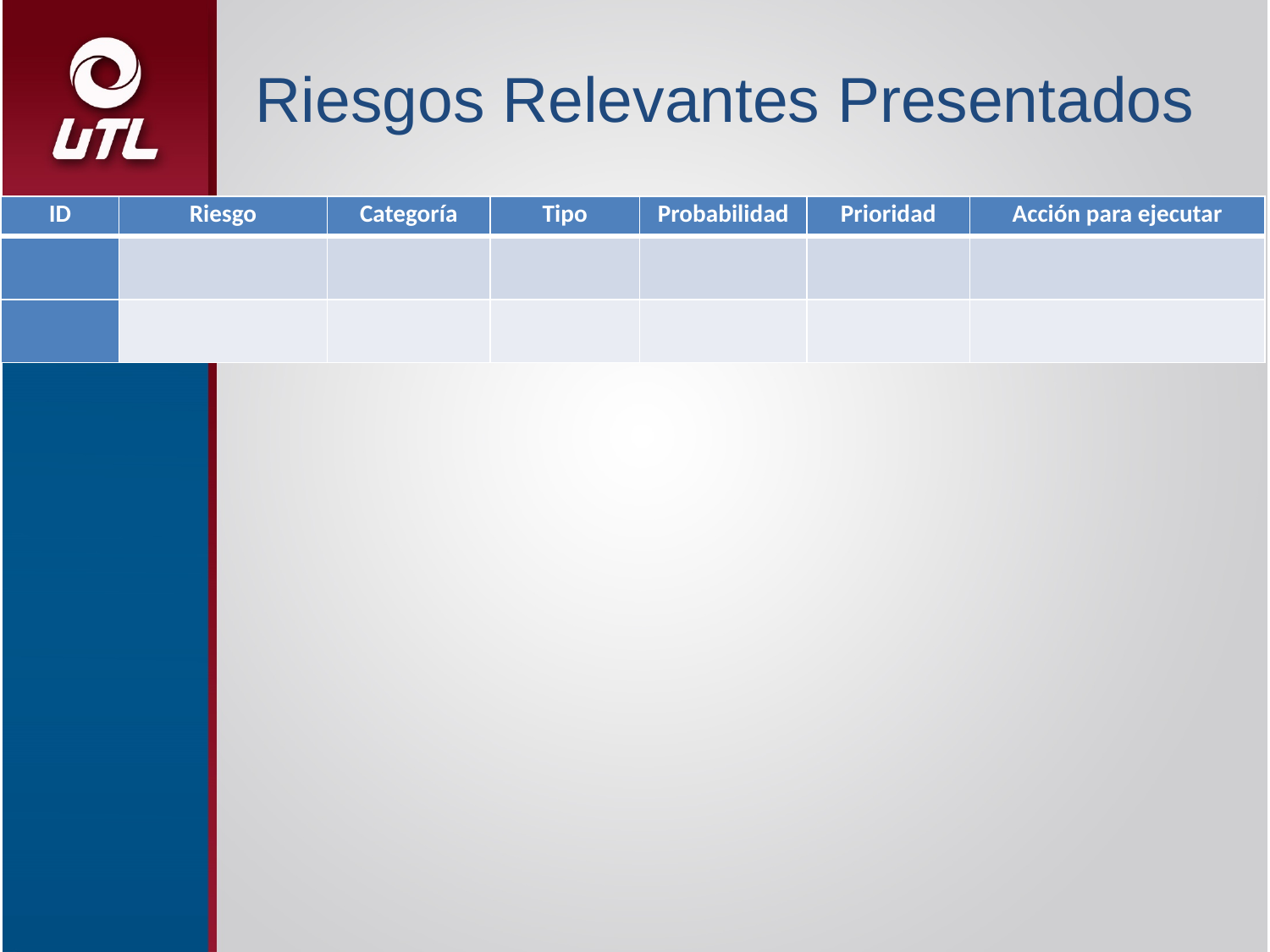

# Riesgos Relevantes Presentados
| ID | Riesgo | Categoría | Tipo | Probabilidad | Prioridad | Acción para ejecutar |
| --- | --- | --- | --- | --- | --- | --- |
|  |  |  |  |  |  |  |
|  |  |  |  |  |  |  |